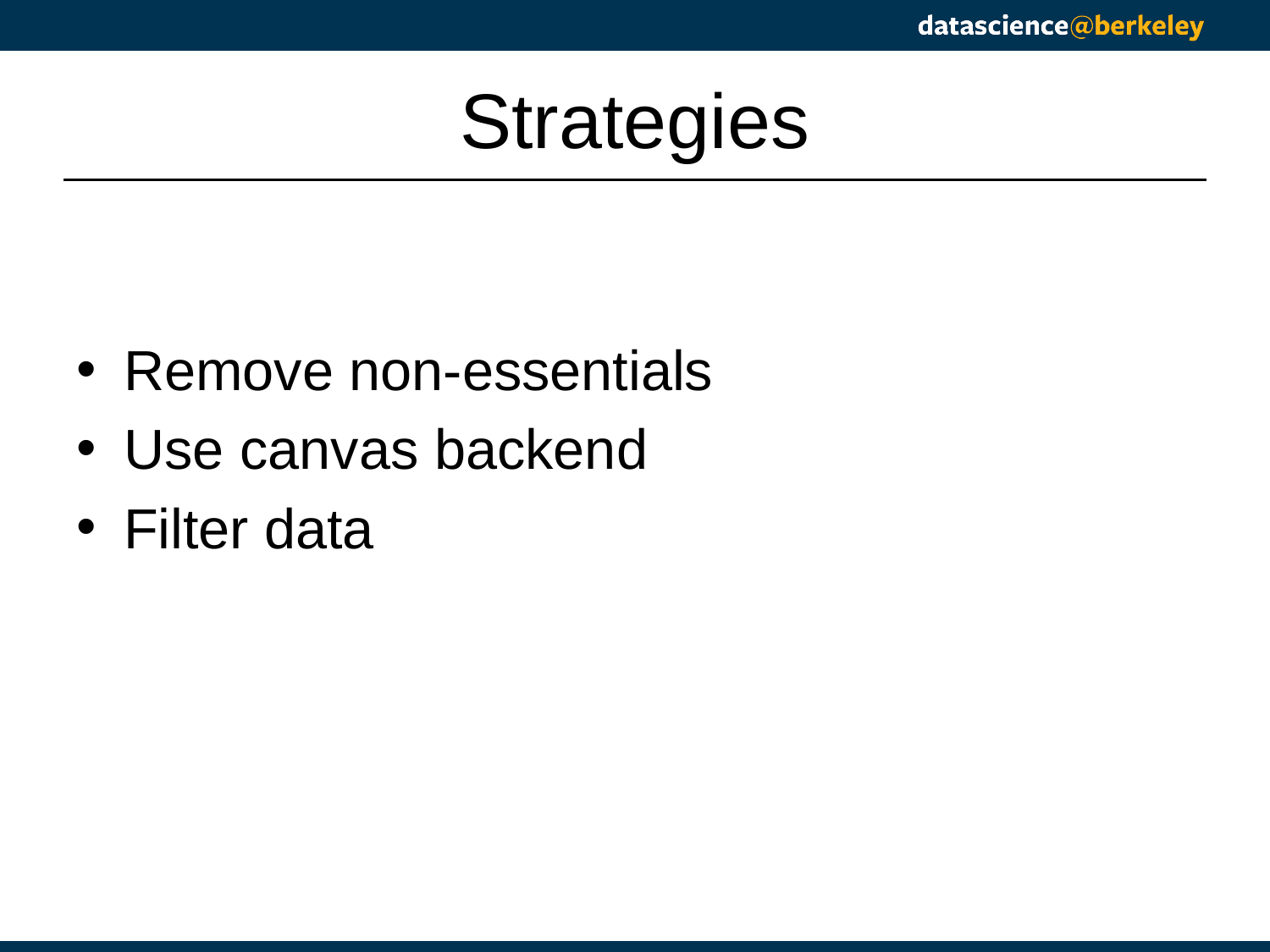

# Strategies
Remove non-essentials
Use canvas backend
Filter data